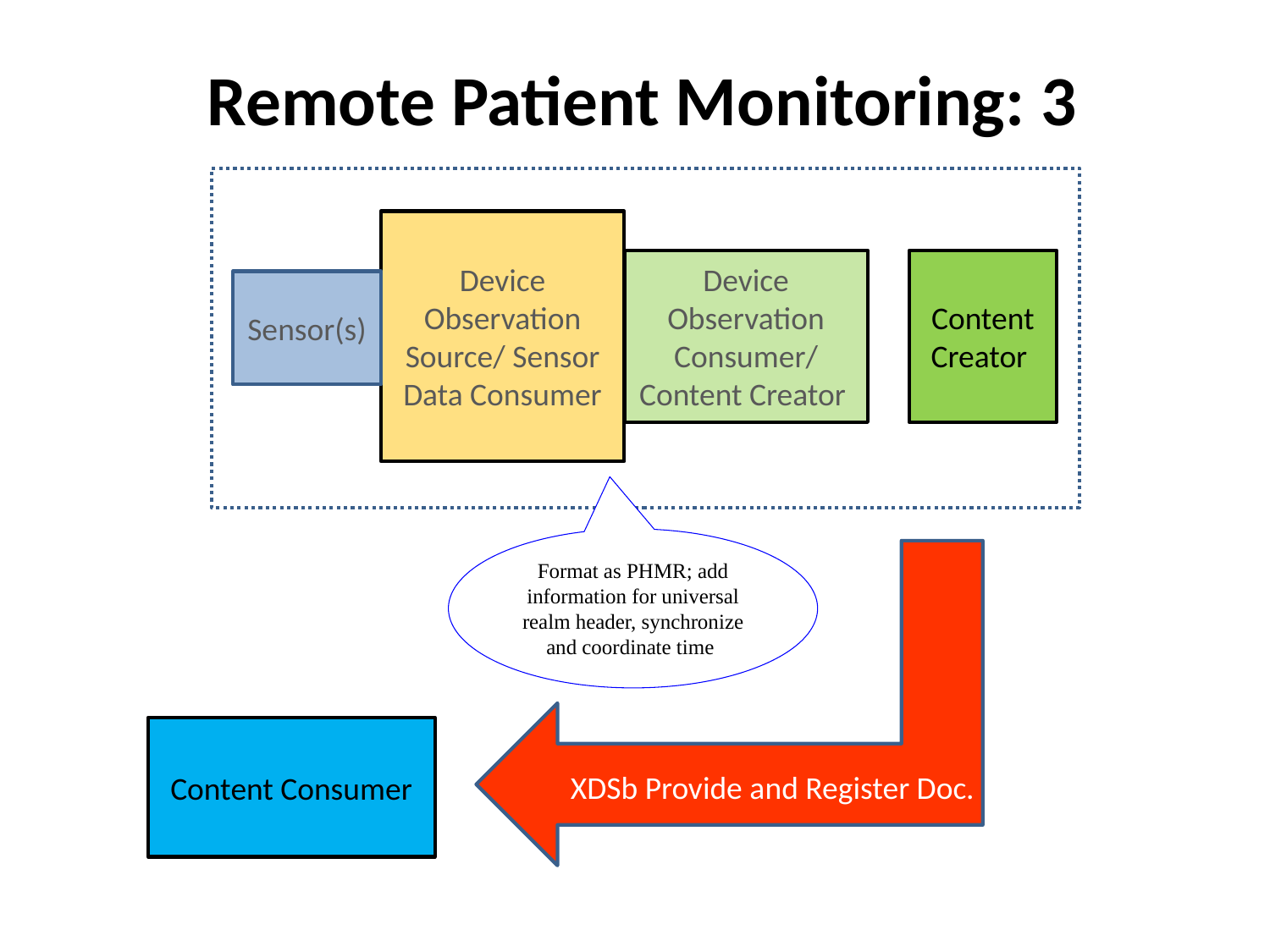

Remote Patient Monitoring: 3

Device Observation Source/ Sensor Data Consumer
Content Creator
Device Observation Consumer/
Content Creator
Sensor(s)

Format as PHMR; add information for universal realm header, synchronize and coordinate time
Content Consumer
XDSb Provide and Register Doc.